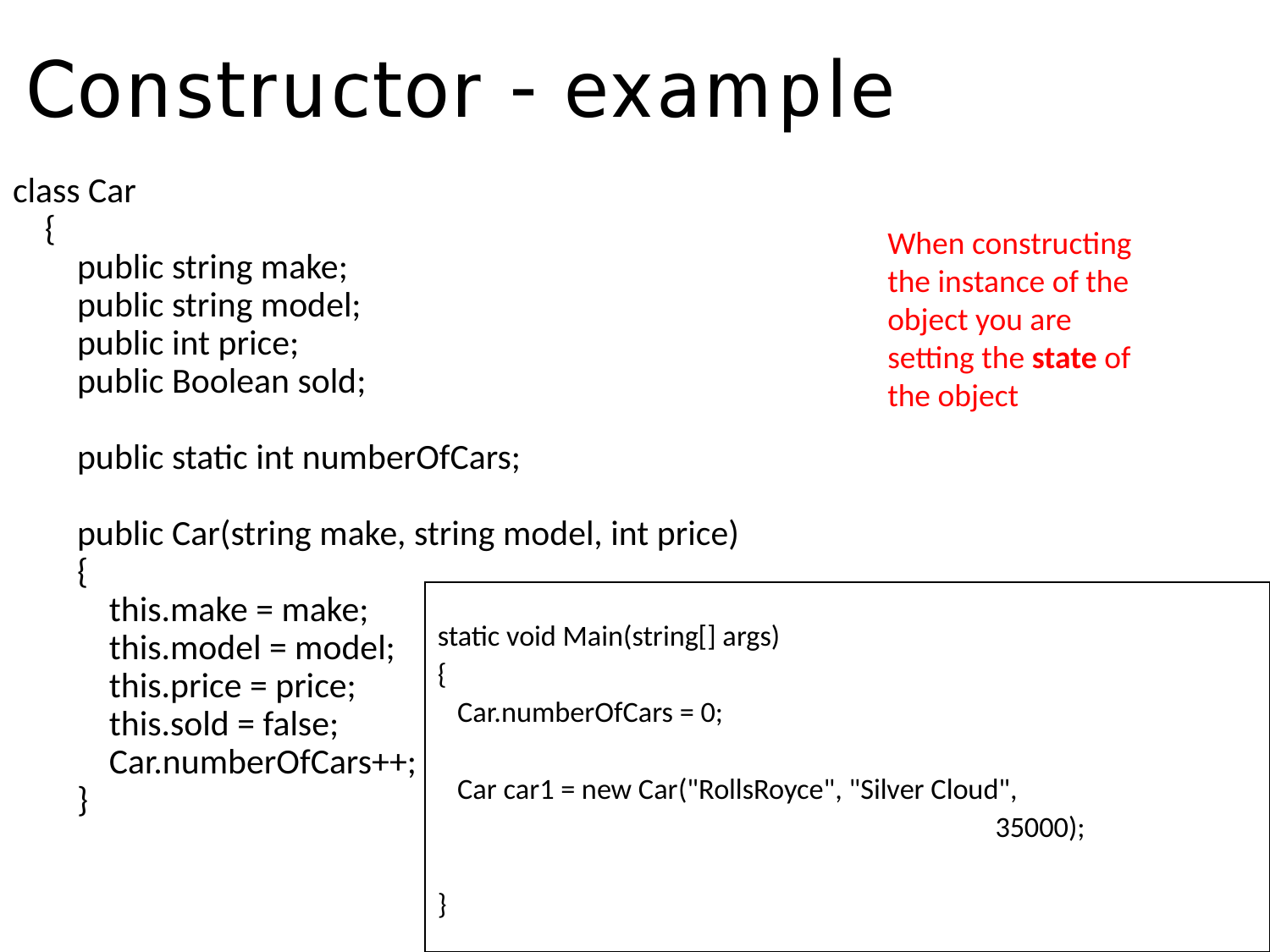

# Constructor - example
class Car
    {
        public string make;
        public string model;
        public int price;
        public Boolean sold;

        public static int numberOfCars;

        public Car(string make, string model, int price)
        {
            this.make = make;
            this.model = model;
            this.price = price;
            this.sold = false;
            Car.numberOfCars++;
        }
When constructing the instance of the object you are setting the state of the object

static void Main(string[] args)
{
   Car.numberOfCars = 0;

   Car car1 = new Car("RollsRoyce", "Silver Cloud",
                                                                                     35000);

}